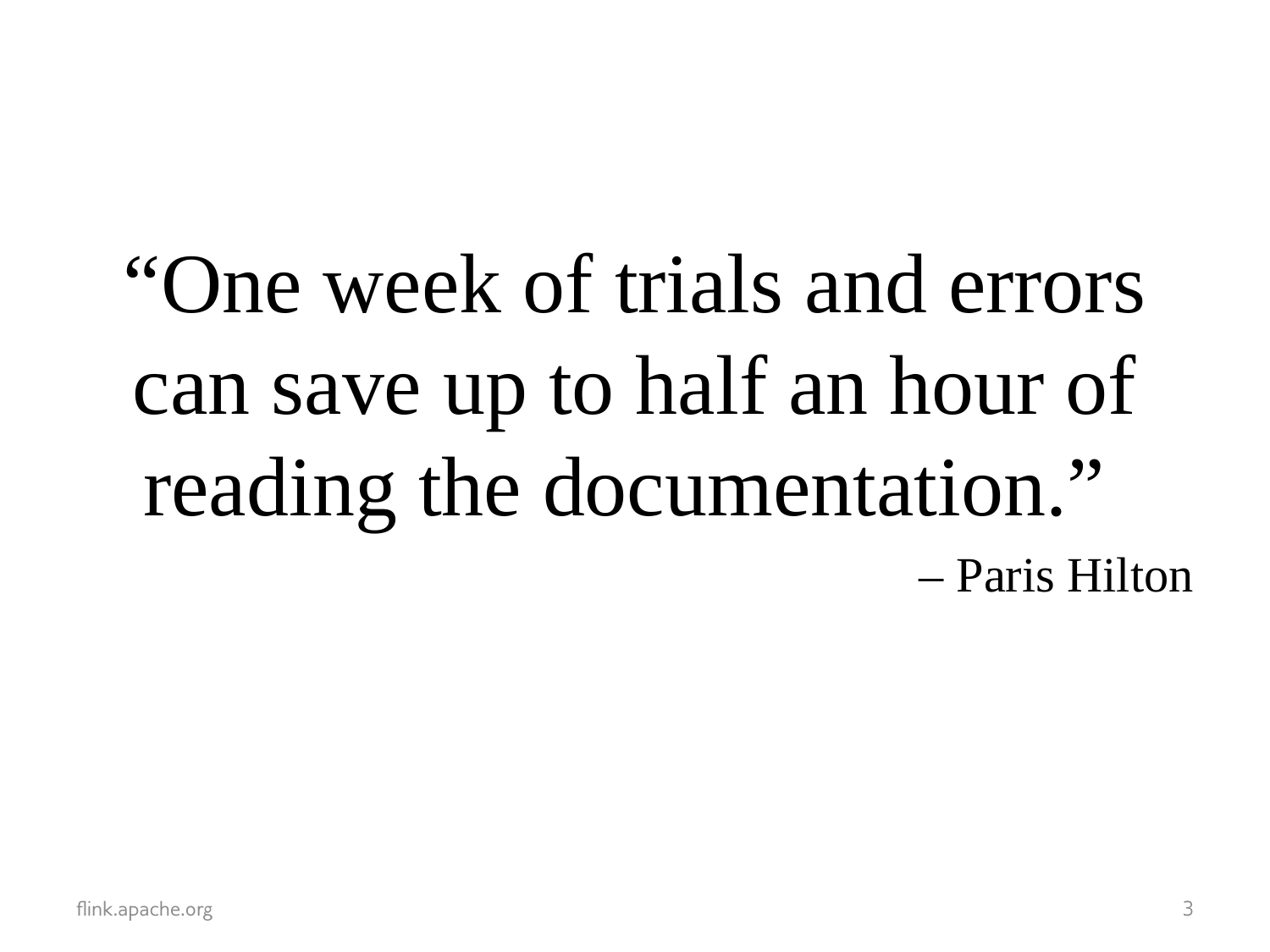

“One week of trials and errors can save up to half an hour of reading the documentation.”
– Paris Hilton
flink.apache.org
3